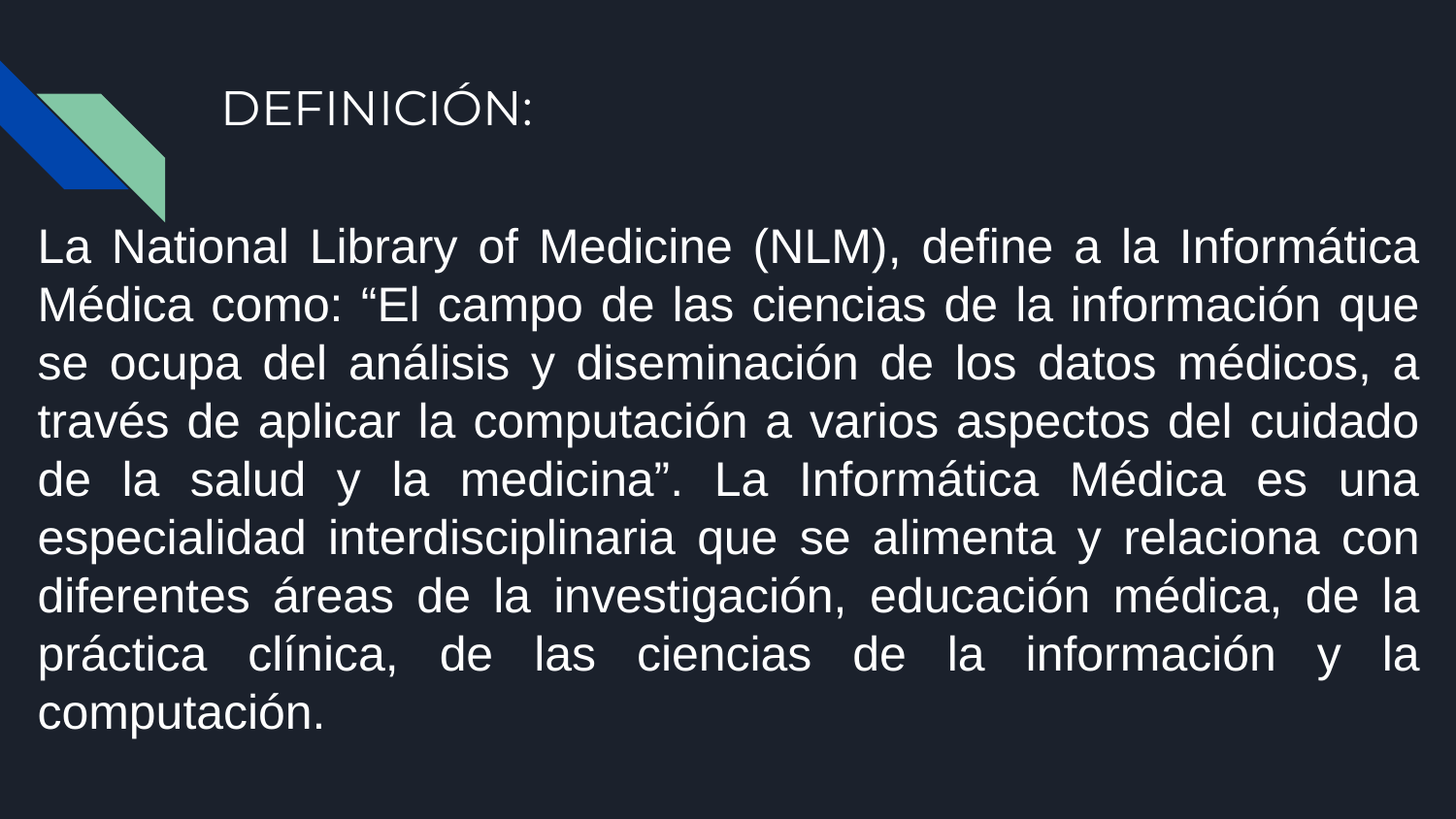

# DEFINICIÓN:
La National Library of Medicine (NLM), define a la Informática Médica como: “El campo de las ciencias de la información que se ocupa del análisis y diseminación de los datos médicos, a través de aplicar la computación a varios aspectos del cuidado de la salud y la medicina”. La Informática Médica es una especialidad interdisciplinaria que se alimenta y relaciona con diferentes áreas de la investigación, educación médica, de la práctica clínica, de las ciencias de la información y la computación.